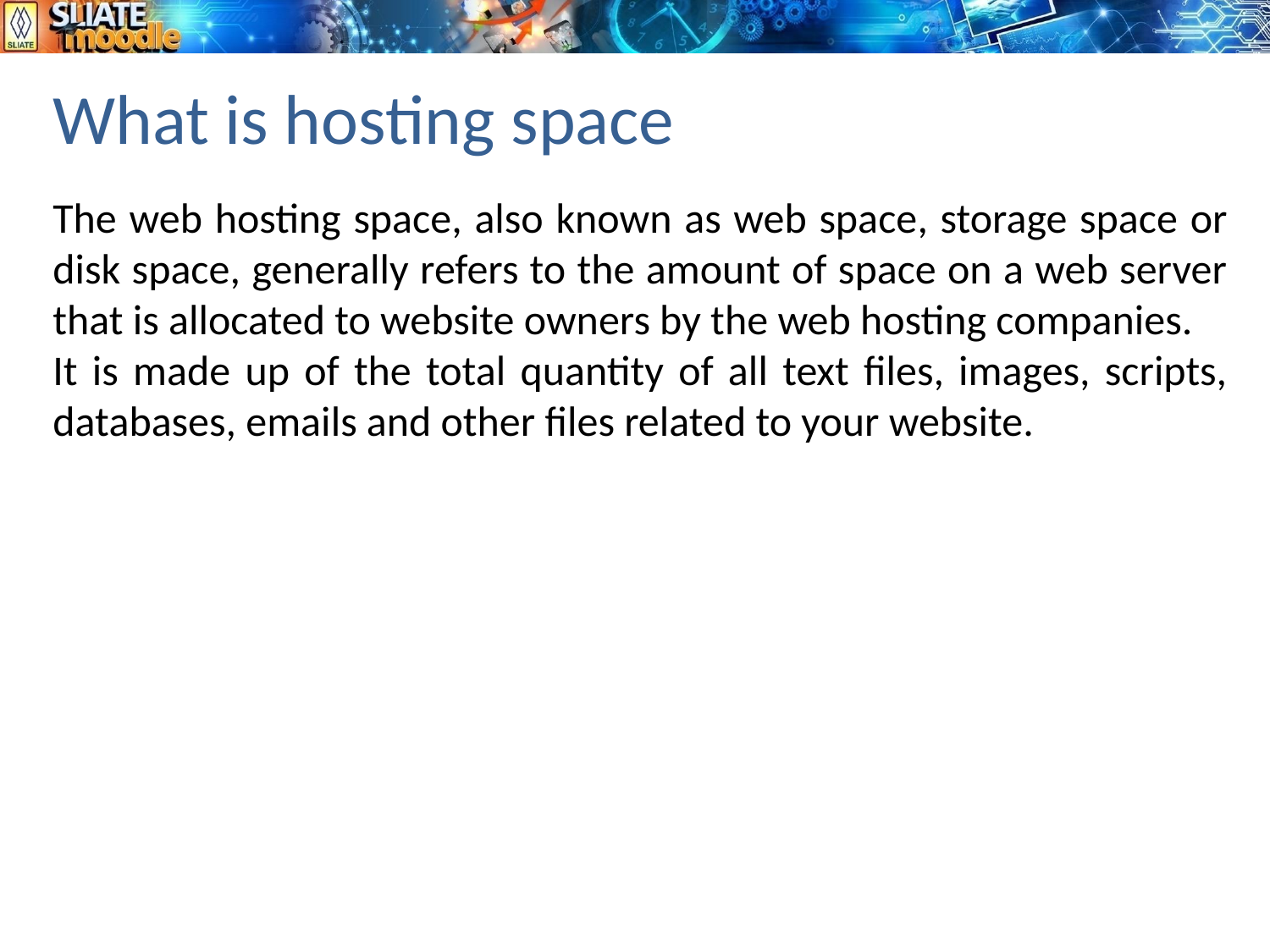

# What is hosting space
The web hosting space, also known as web space, storage space or disk space, generally refers to the amount of space on a web server that is allocated to website owners by the web hosting companies.
It is made up of the total quantity of all text files, images, scripts, databases, emails and other files related to your website.